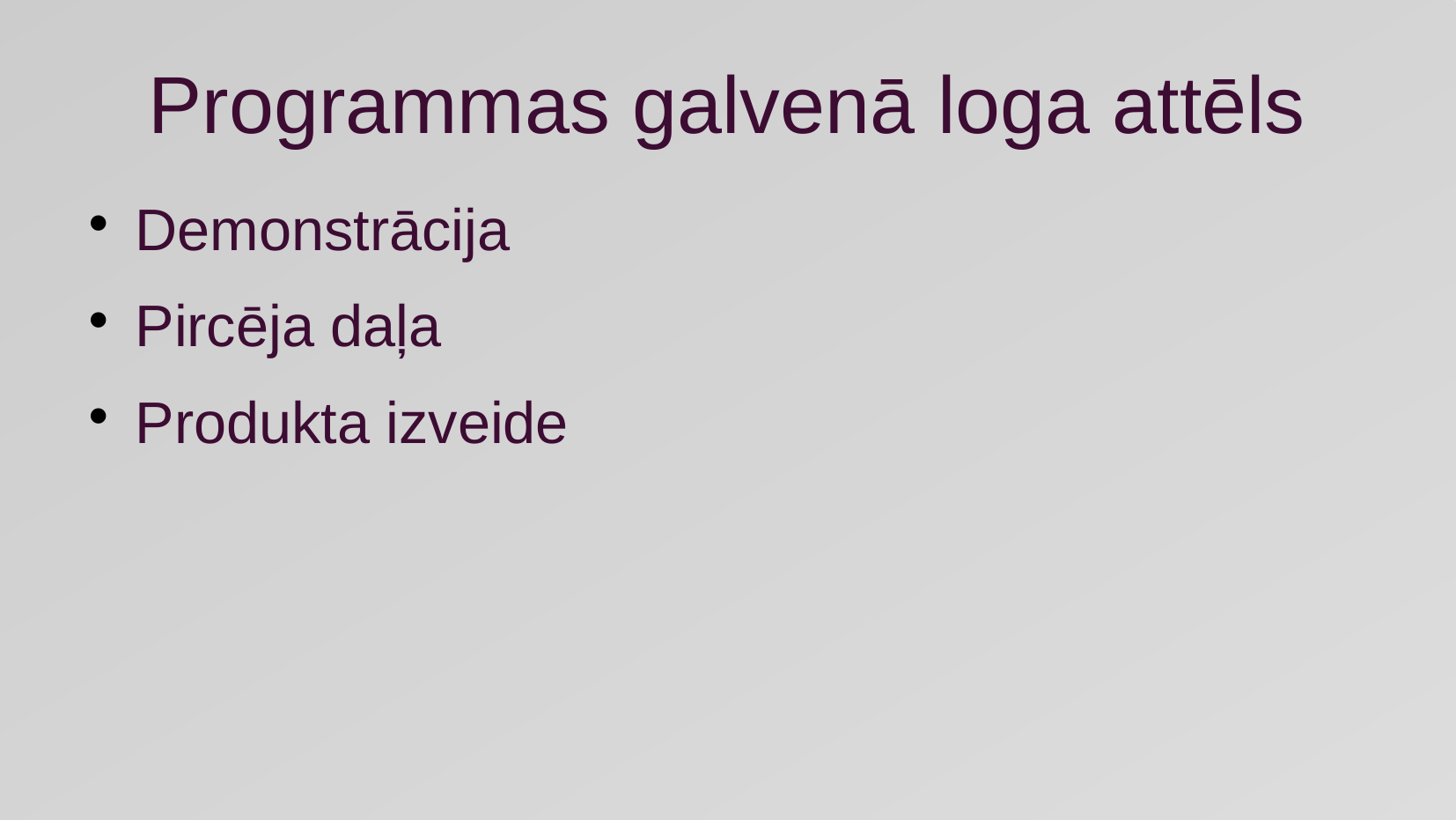

Programmas galvenā loga attēls
Demonstrācija
Pircēja daļa
Produkta izveide